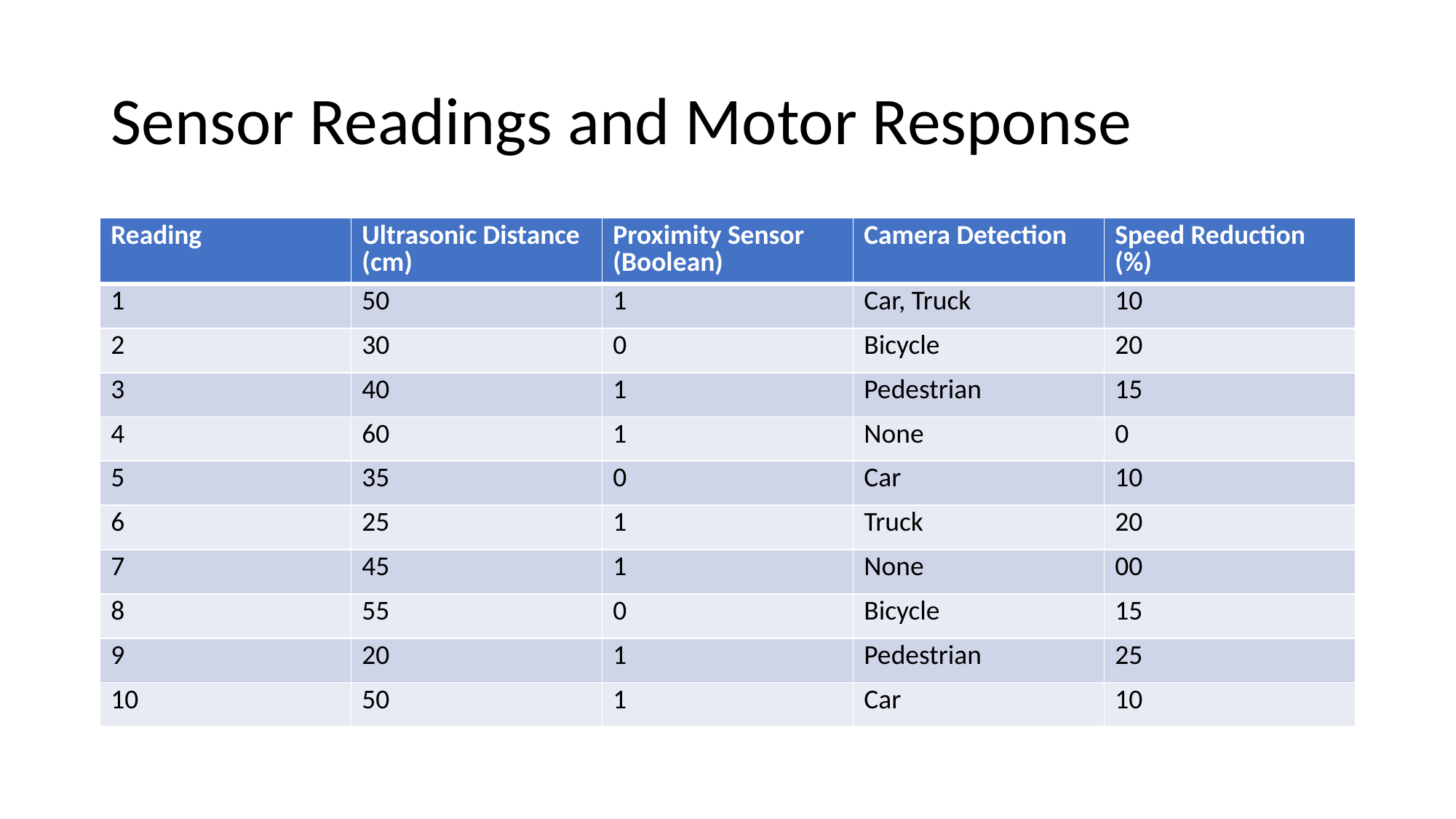

# Sensor Readings and Motor Response
| Reading | Ultrasonic Distance (cm) | Proximity Sensor (Boolean) | Camera Detection | Speed Reduction (%) |
| --- | --- | --- | --- | --- |
| 1 | 50 | 1 | Car, Truck | 10 |
| 2 | 30 | 0 | Bicycle | 20 |
| 3 | 40 | 1 | Pedestrian | 15 |
| 4 | 60 | 1 | None | 0 |
| 5 | 35 | 0 | Car | 10 |
| 6 | 25 | 1 | Truck | 20 |
| 7 | 45 | 1 | None | 00 |
| 8 | 55 | 0 | Bicycle | 15 |
| 9 | 20 | 1 | Pedestrian | 25 |
| 10 | 50 | 1 | Car | 10 |